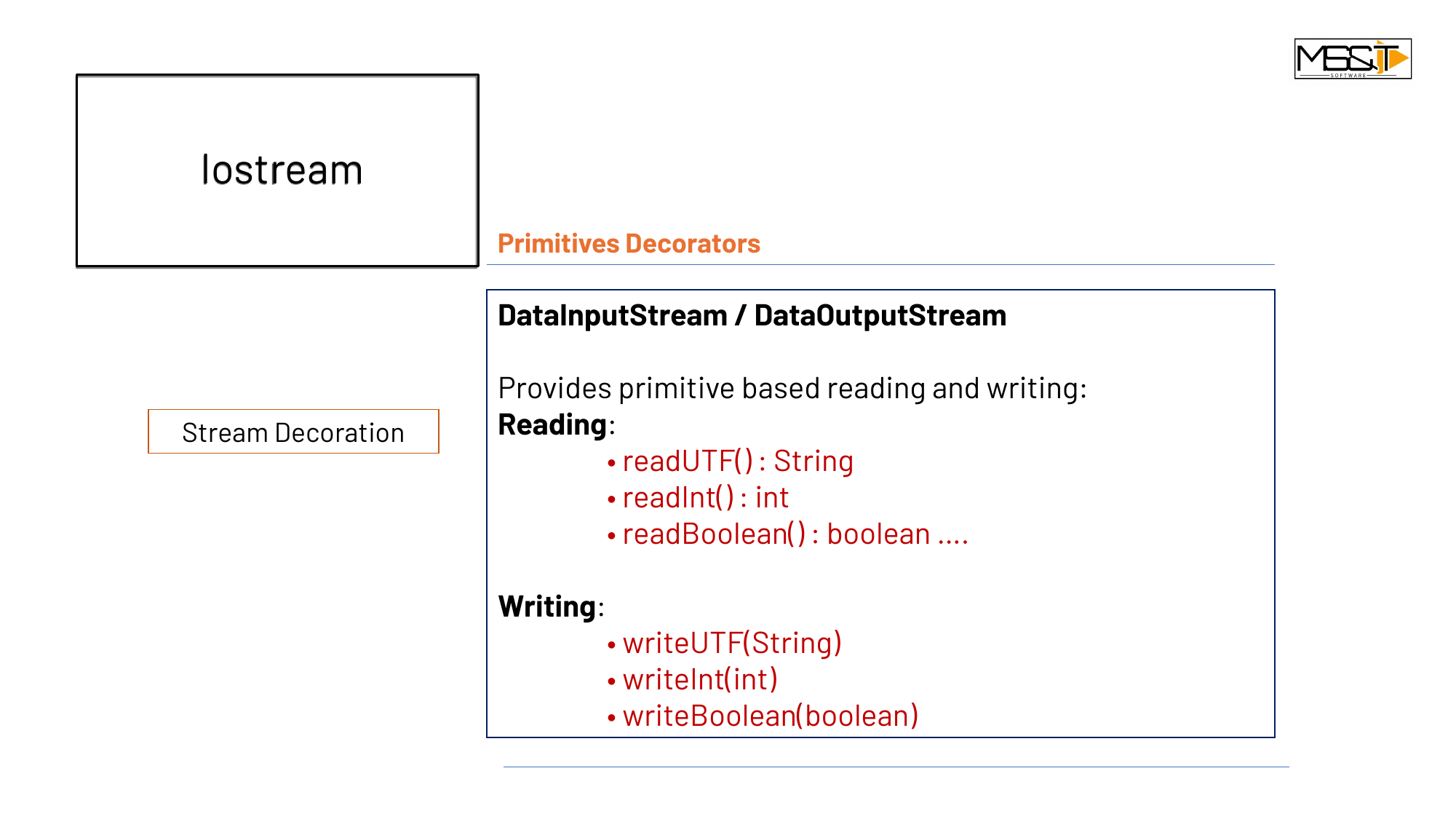

Primitives Decorators
DataInputStream / DataOutputStream

Provides primitive based reading and writing:
Reading:
	• readUTF() : String
	• readInt() : int
	• readBoolean() : boolean ….

Writing:
	• writeUTF(String)
	• writeInt(int)
	• writeBoolean(boolean)
Stream Decoration